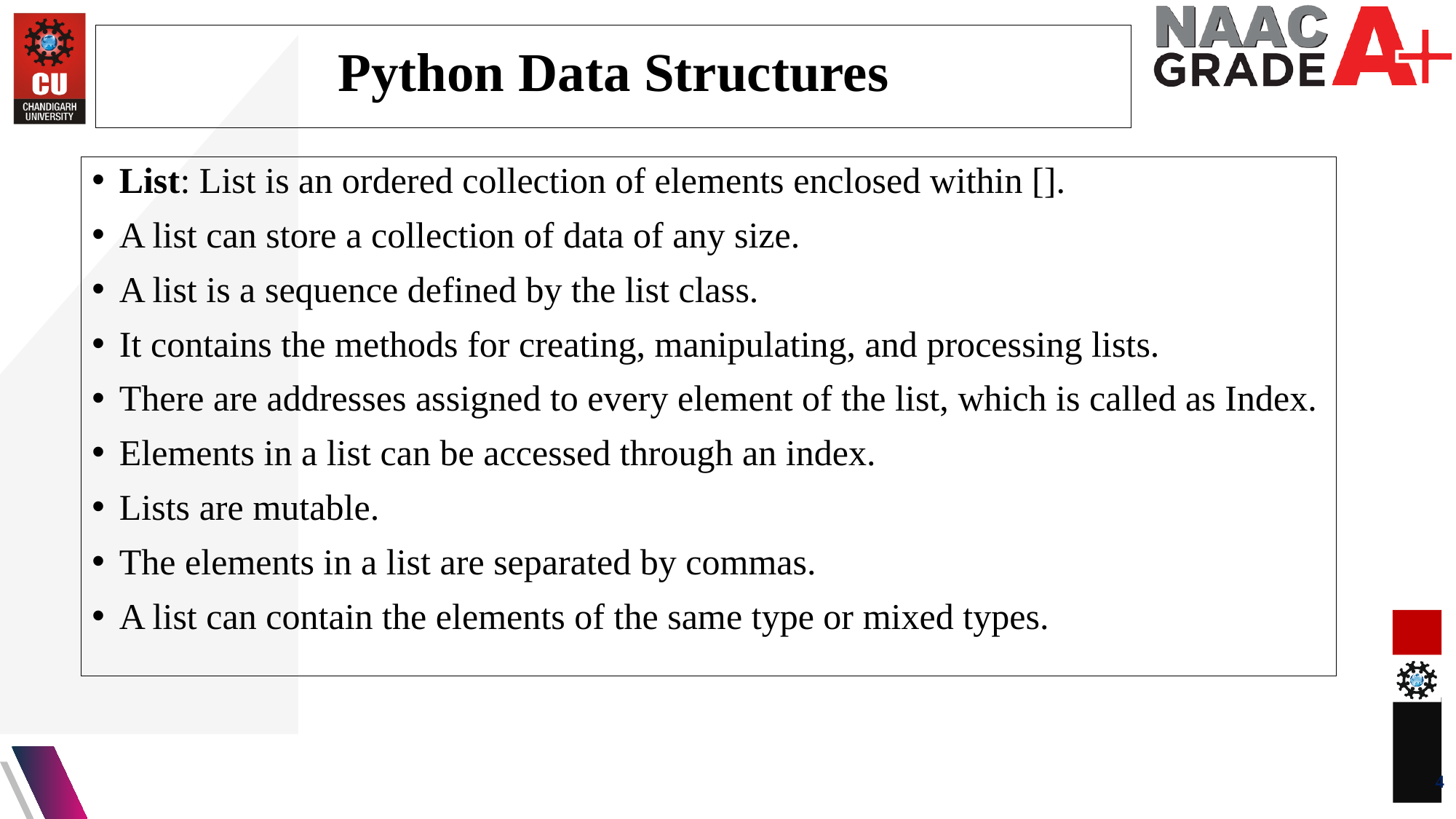

Python Data Structures
List: List is an ordered collection of elements enclosed within [].
A list can store a collection of data of any size.
A list is a sequence defined by the list class.
It contains the methods for creating, manipulating, and processing lists.
There are addresses assigned to every element of the list, which is called as Index.
Elements in a list can be accessed through an index.
Lists are mutable.
The elements in a list are separated by commas.
A list can contain the elements of the same type or mixed types.

4